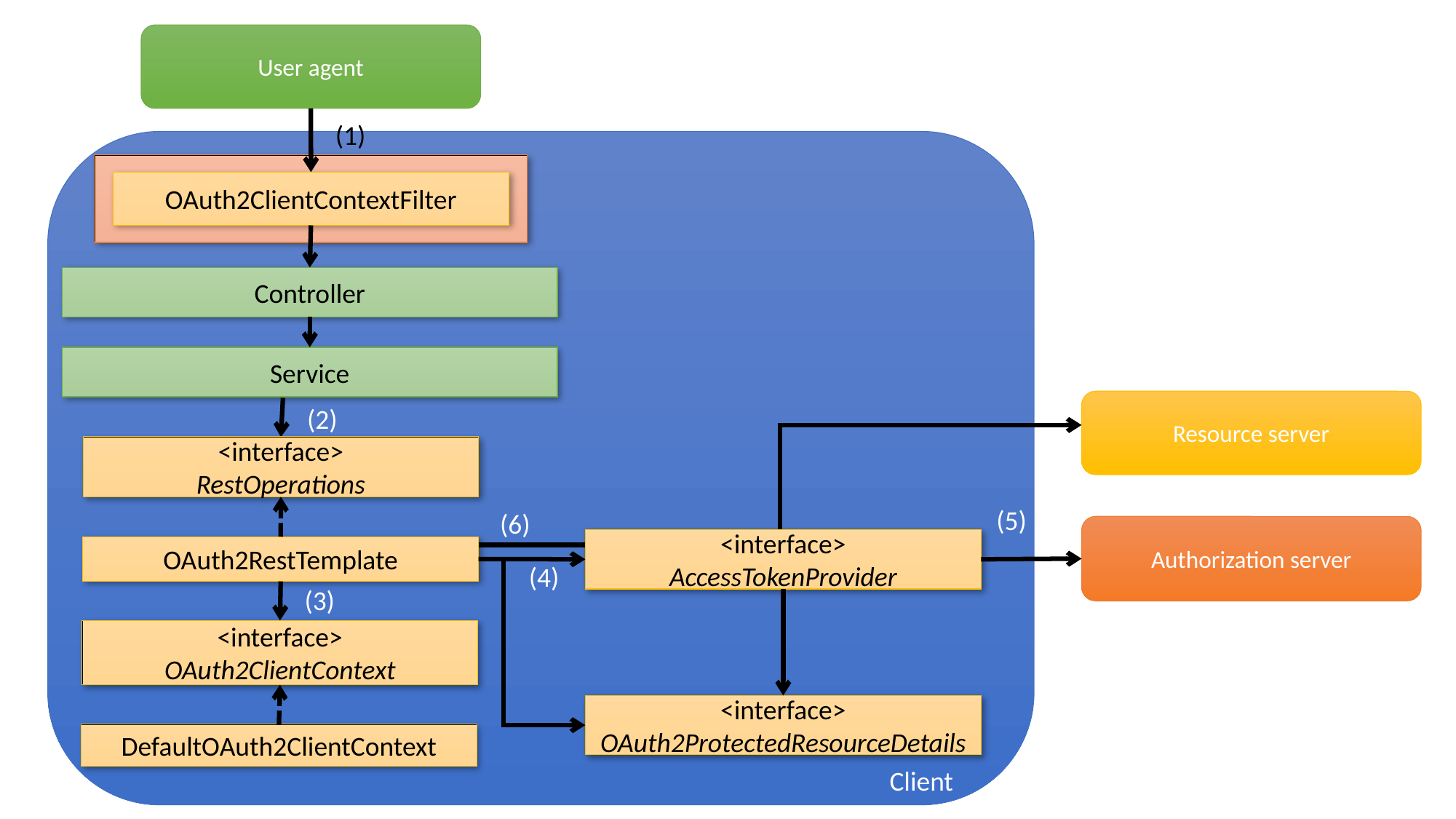

User agent
(1)

OAuth2ClientContextFilter
Controller
Service
Resource server
(2)
<interface>
RestOperations
(5)
(6)
Authorization server
<interface>
AccessTokenProvider
OAuth2RestTemplate
(4)
(3)
<interface>
OAuth2ClientContext
<interface>
OAuth2ProtectedResourceDetails
DefaultOAuth2ClientContext
Client